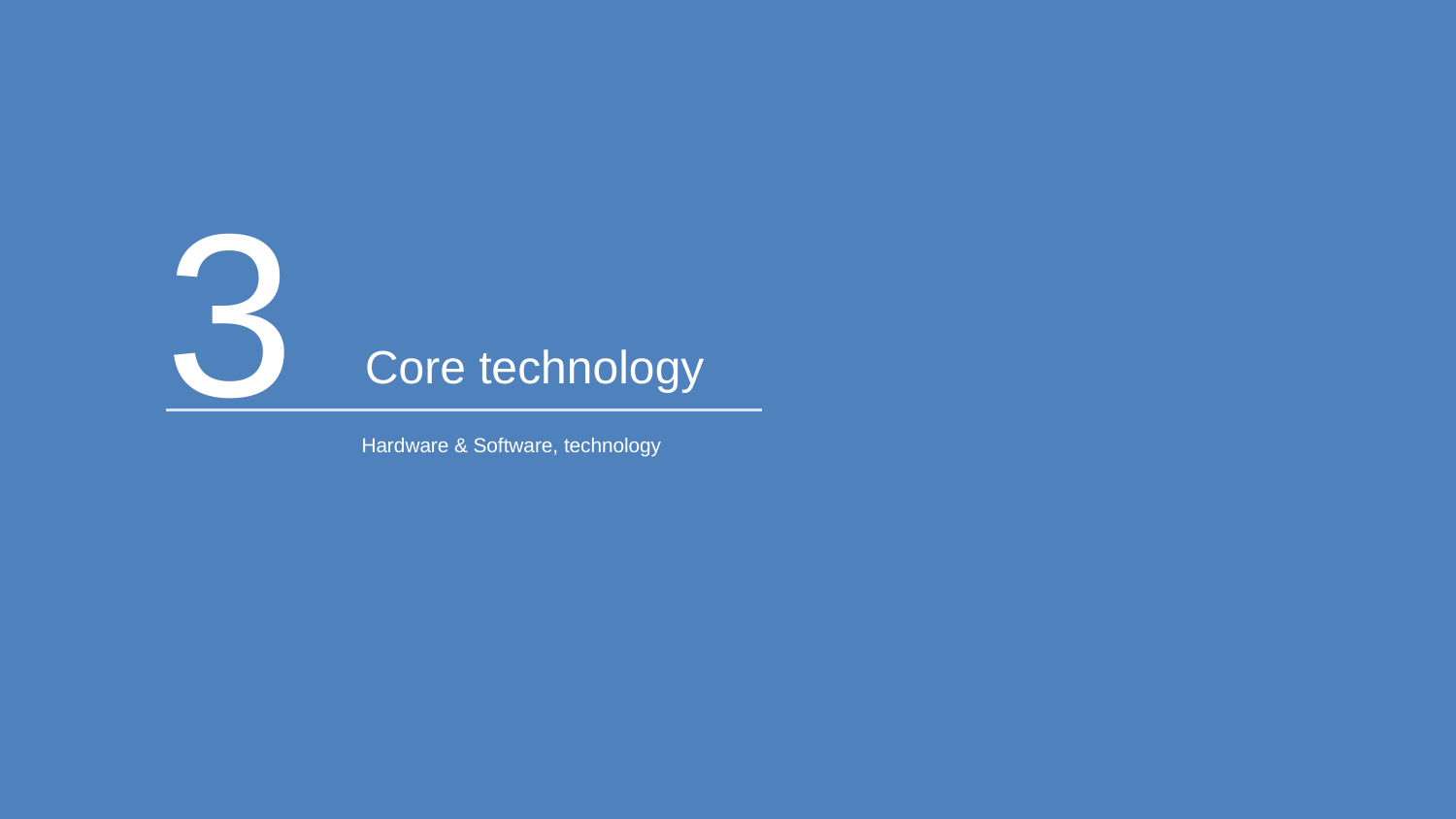

3
Core technology
Hardware & Software, technology